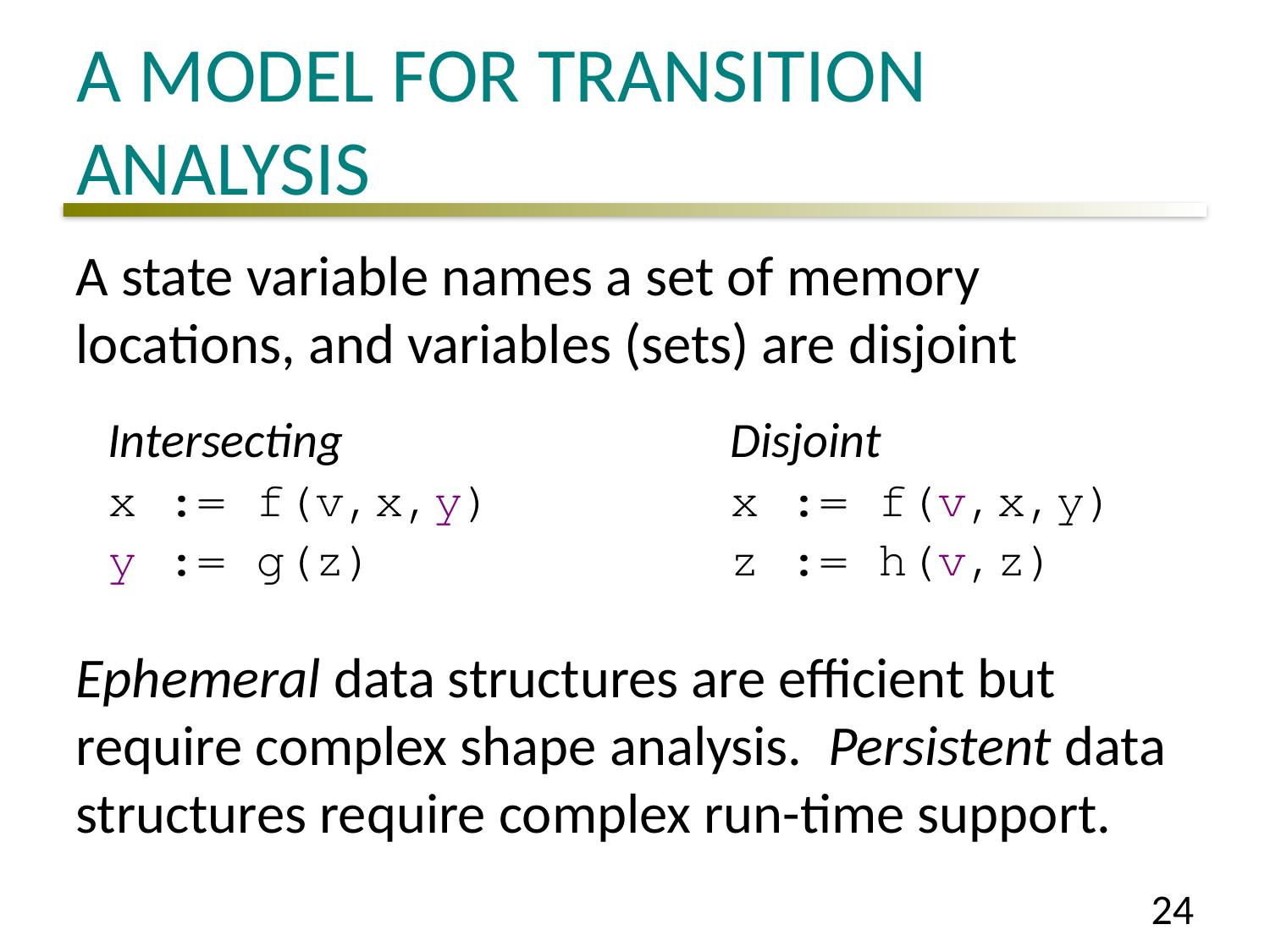

# A Model for Transition Analysis
A state variable names a set of memory locations, and variables (sets) are disjoint
Intersecting
x := f(v,x,y)
y := g(z)
Disjoint
x := f(v,x,y)
z := h(v,z)
Ephemeral data structures are efficient but require complex shape analysis.  Persistent data structures require complex run-time support.
24